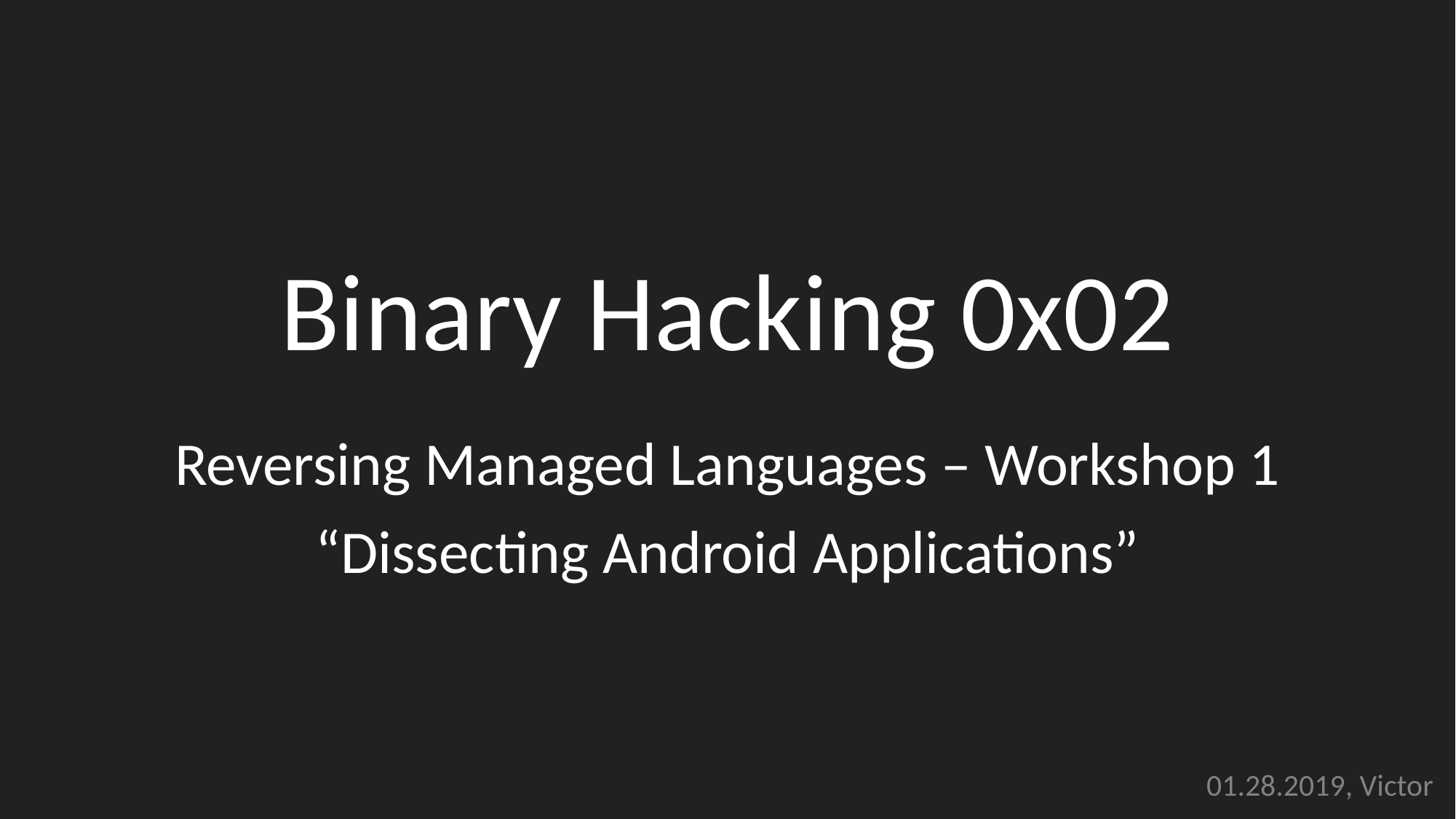

# Binary Hacking 0x02
Reversing Managed Languages – Workshop 1
“Dissecting Android Applications”
01.28.2019, Victor